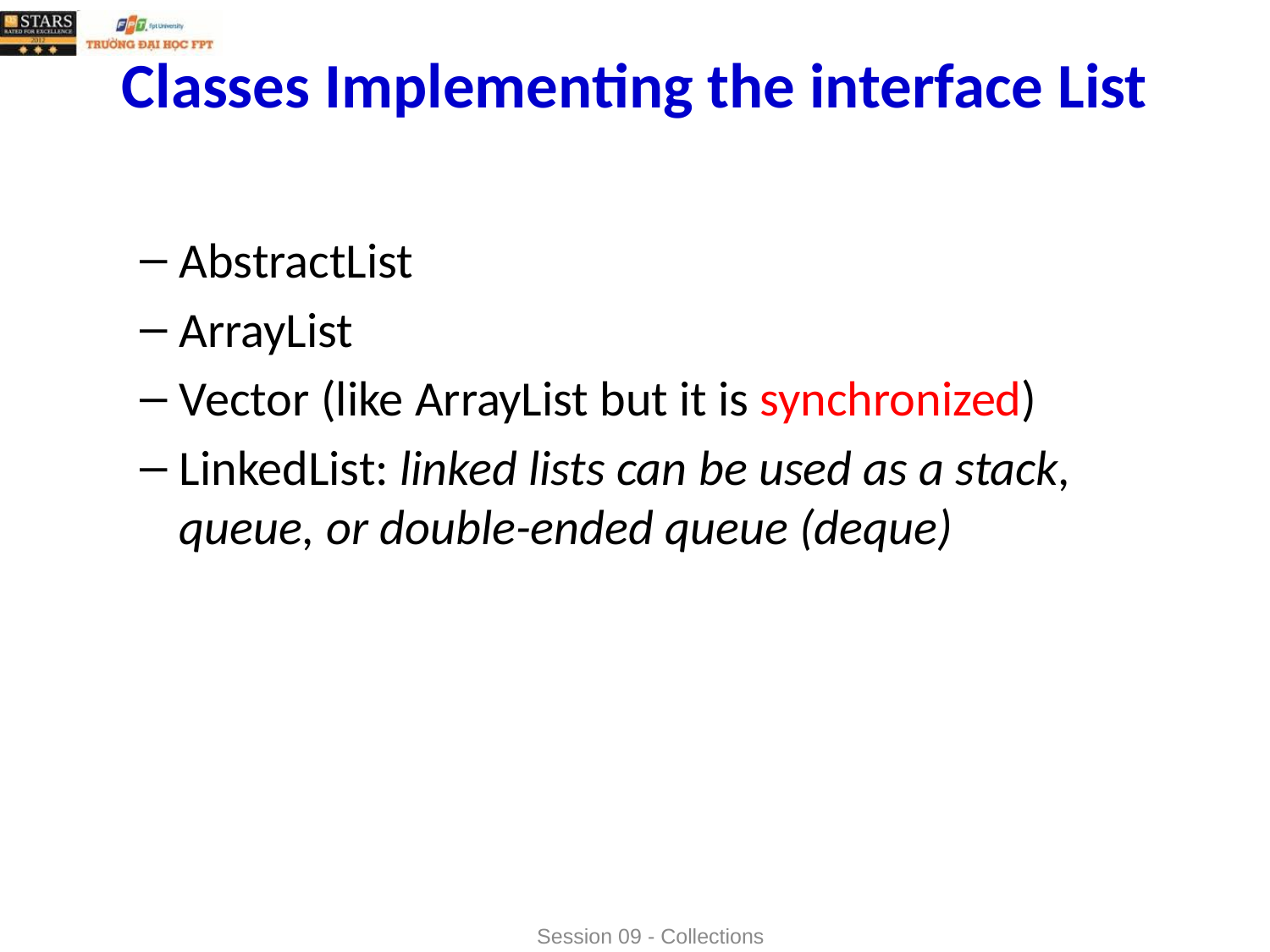

# Classes Implementing the interface List
AbstractList
ArrayList
Vector (like ArrayList but it is synchronized)
LinkedList: linked lists can be used as a stack, queue, or double-ended queue (deque)
Session 09 - Collections